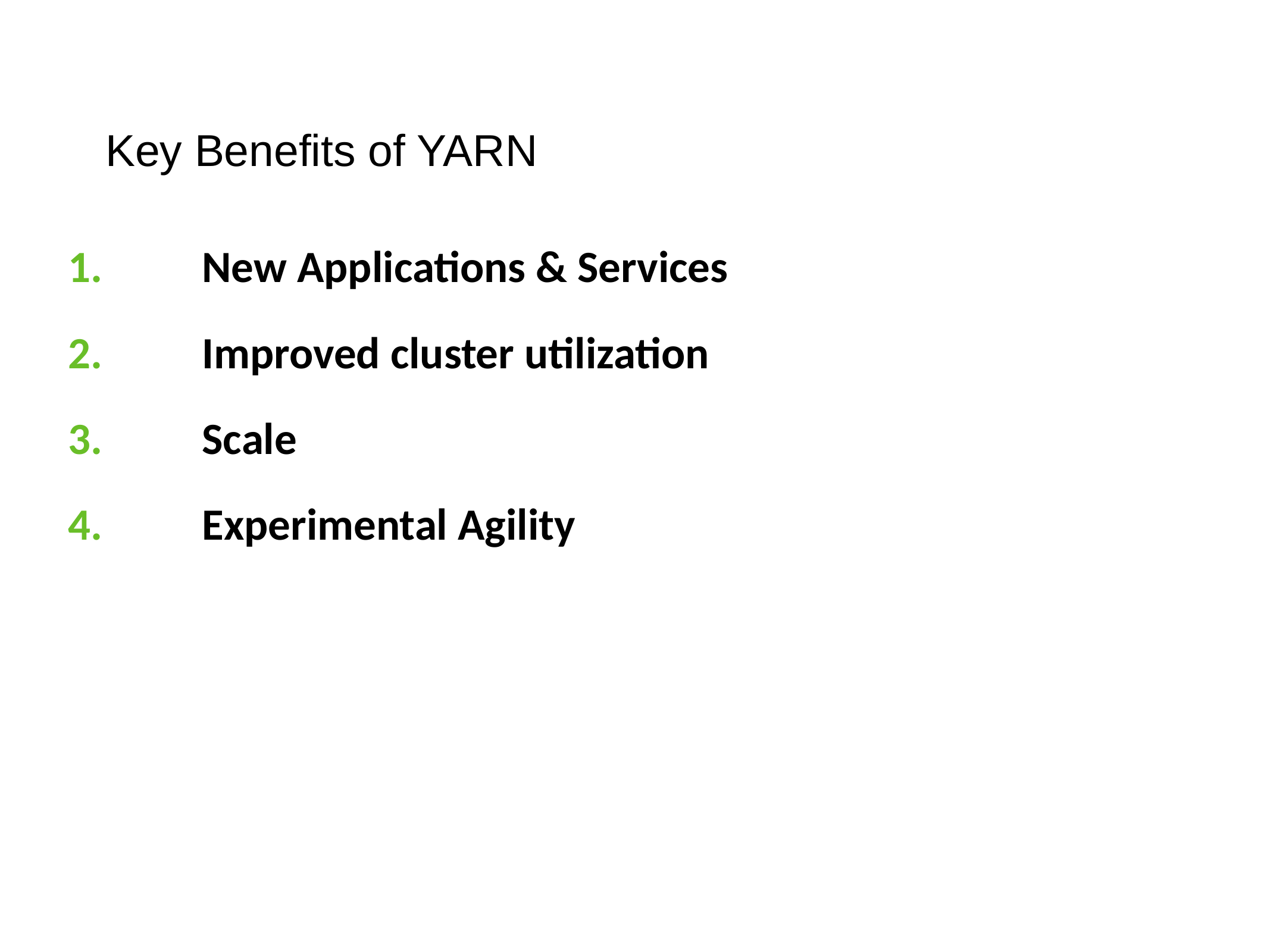

# Key Benefits of YARN
New Applications & Services
Improved cluster utilization
Scale
Experimental Agility